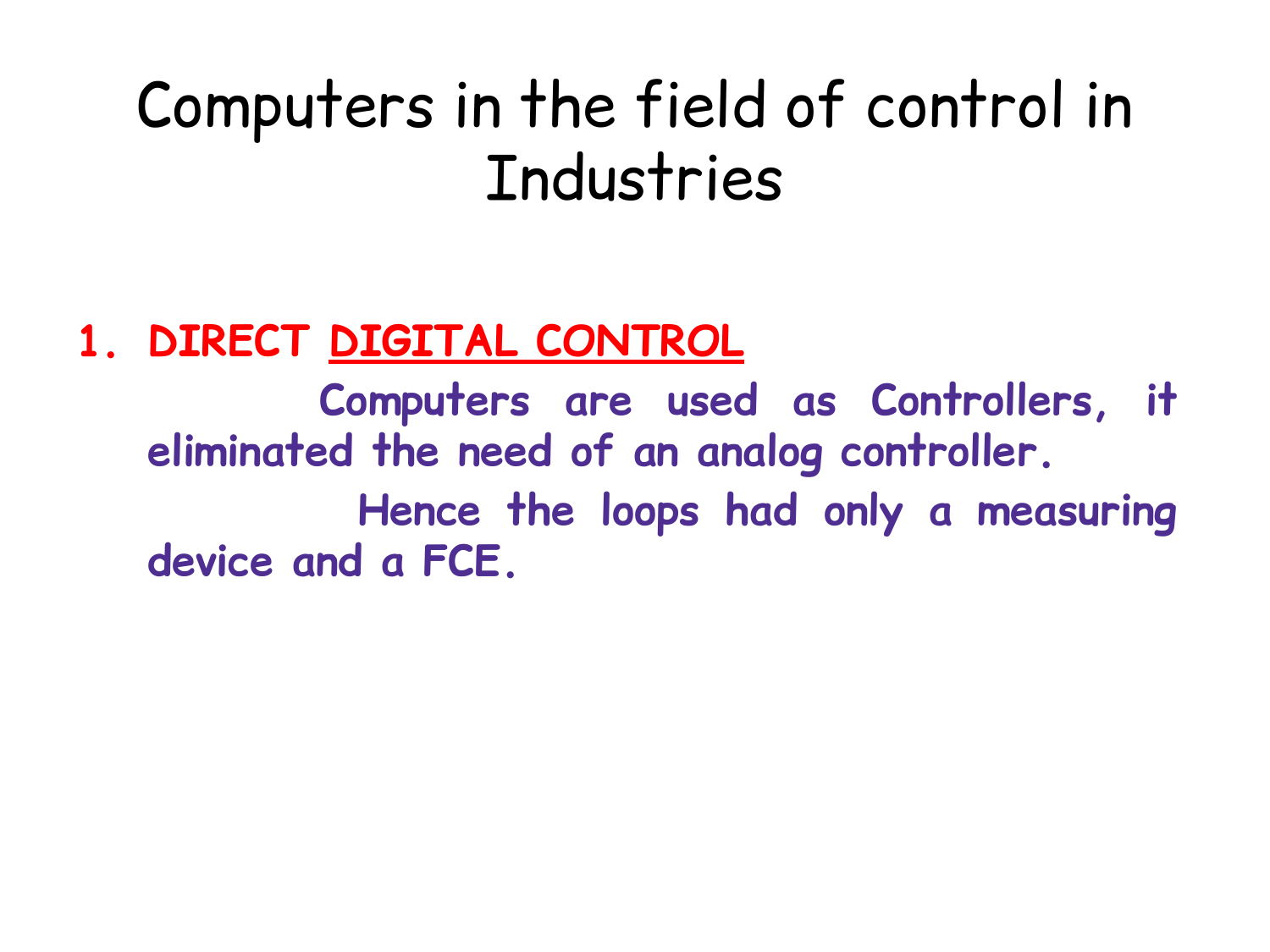

# Computers in the field of control in Industries
DIRECT DIGITAL CONTROL
       Computers are used as Controllers, it eliminated the need of an analog controller.
           Hence the loops had only a measuring device and a FCE.